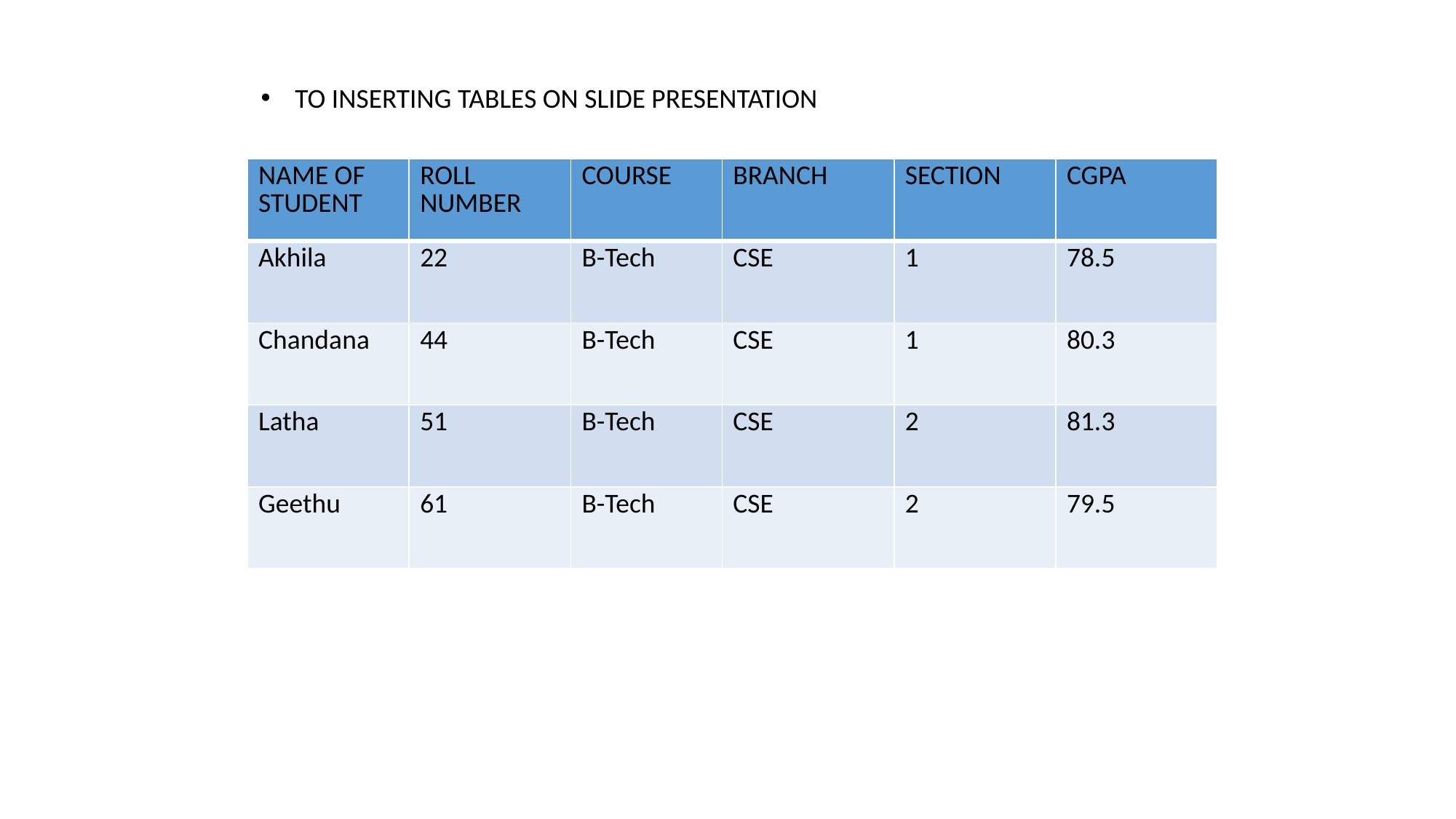

TO INSERTING TABLES ON SLIDE PRESENTATION
| NAME OF STUDENT | ROLL NUMBER | COURSE | BRANCH | SECTION | CGPA |
| --- | --- | --- | --- | --- | --- |
| Akhila | 22 | B-Tech | CSE | 1 | 78.5 |
| Chandana | 44 | B-Tech | CSE | 1 | 80.3 |
| Latha | 51 | B-Tech | CSE | 2 | 81.3 |
| Geethu | 61 | B-Tech | CSE | 2 | 79.5 |